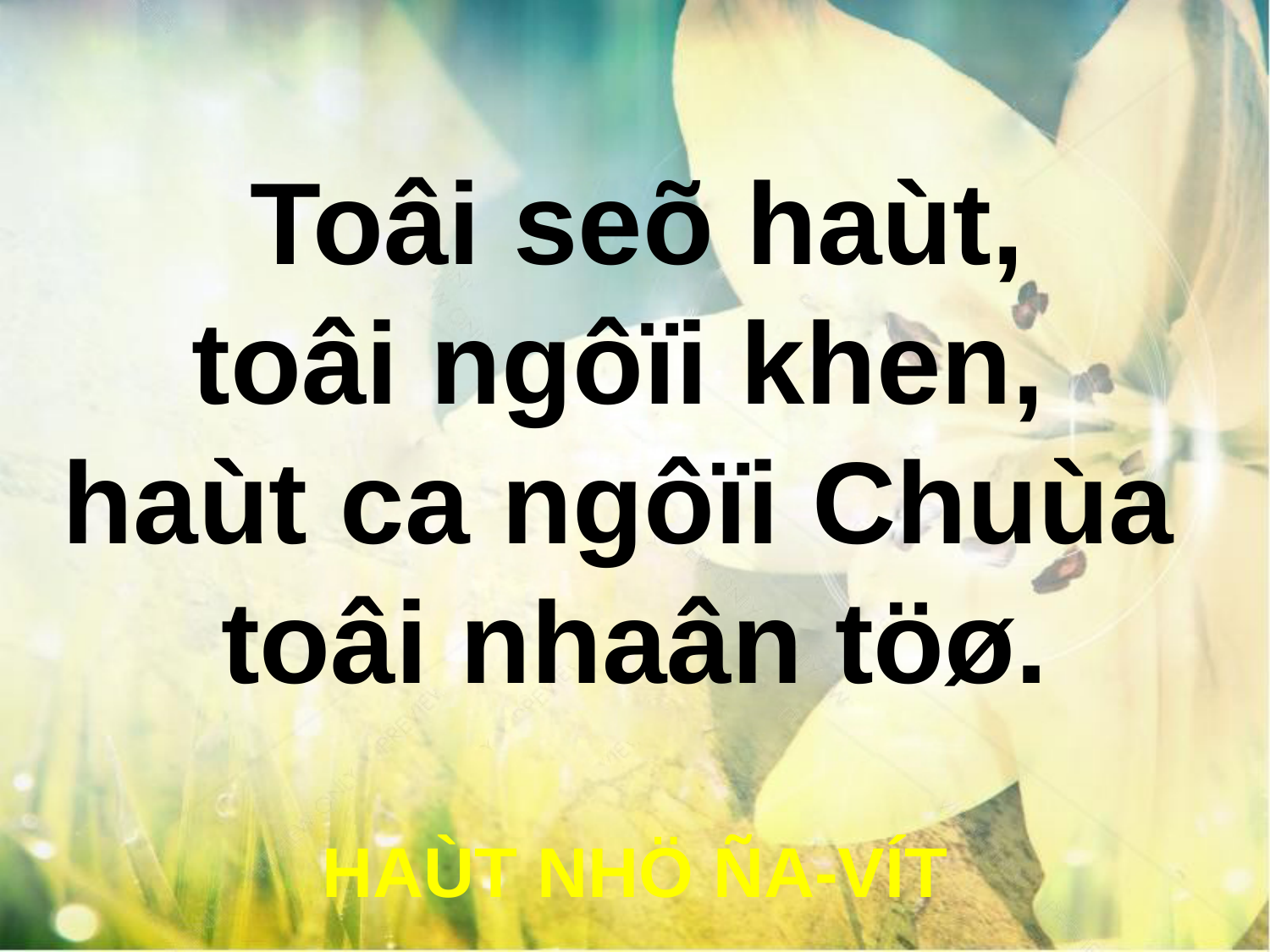

Toâi seõ haùt,
toâi ngôïi khen,
haùt ca ngôïi Chuùa
toâi nhaân töø.
HAÙT NHÖ ÑA-VÍT